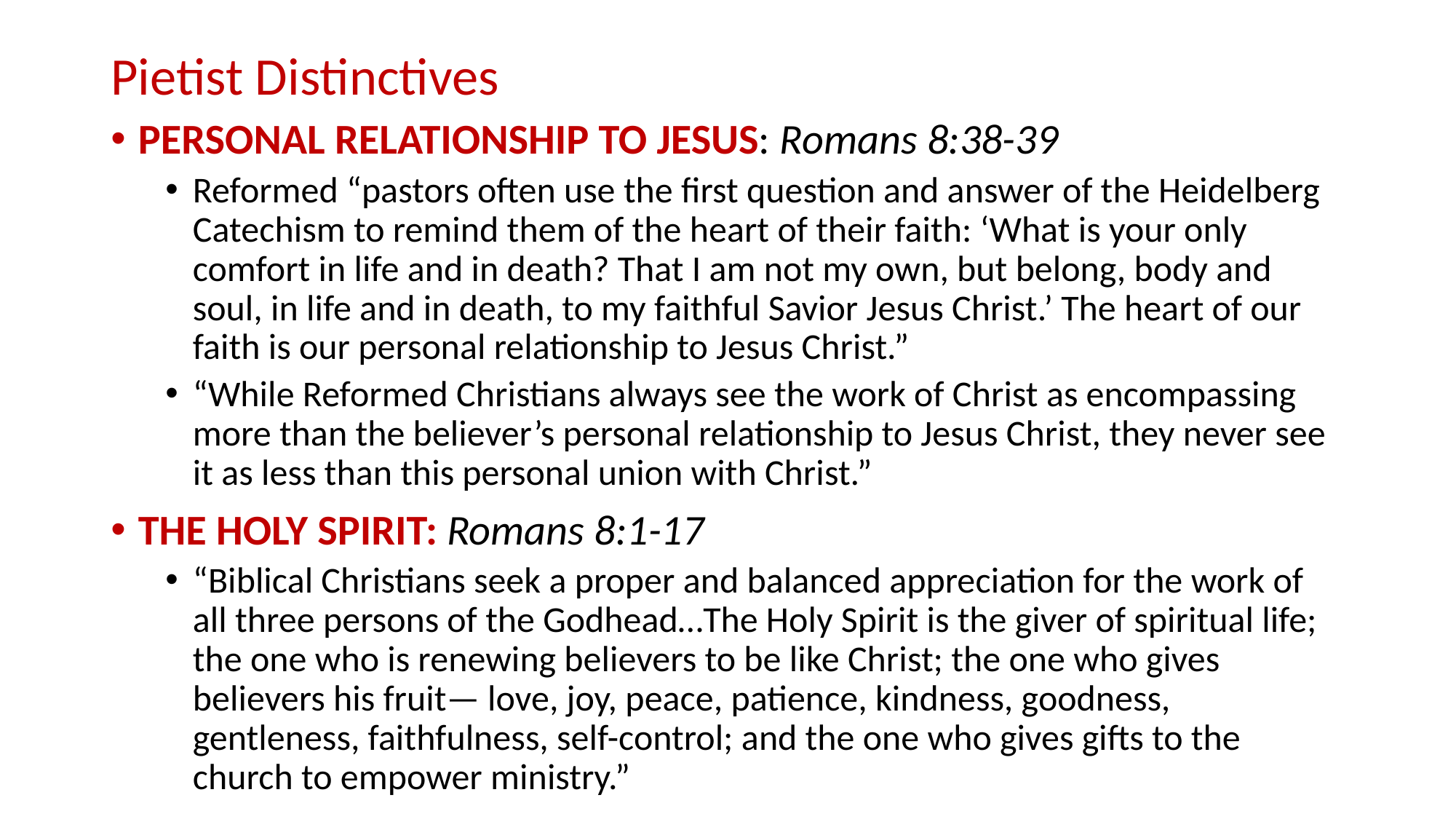

# Pietist Distinctives
PERSONAL RELATIONSHIP TO JESUS: Romans 8:38-39
Reformed “pastors often use the first question and answer of the Heidelberg Catechism to remind them of the heart of their faith: ‘What is your only comfort in life and in death? That I am not my own, but belong, body and soul, in life and in death, to my faithful Savior Jesus Christ.’ The heart of our faith is our personal relationship to Jesus Christ.”
“While Reformed Christians always see the work of Christ as encompassing more than the believer’s personal relationship to Jesus Christ, they never see it as less than this personal union with Christ.”
THE HOLY SPIRIT: Romans 8:1-17
“Biblical Christians seek a proper and balanced appreciation for the work of all three persons of the Godhead…The Holy Spirit is the giver of spiritual life; the one who is renewing believers to be like Christ; the one who gives believers his fruit— love, joy, peace, patience, kindness, goodness, gentleness, faithfulness, self-control; and the one who gives gifts to the church to empower ministry.”